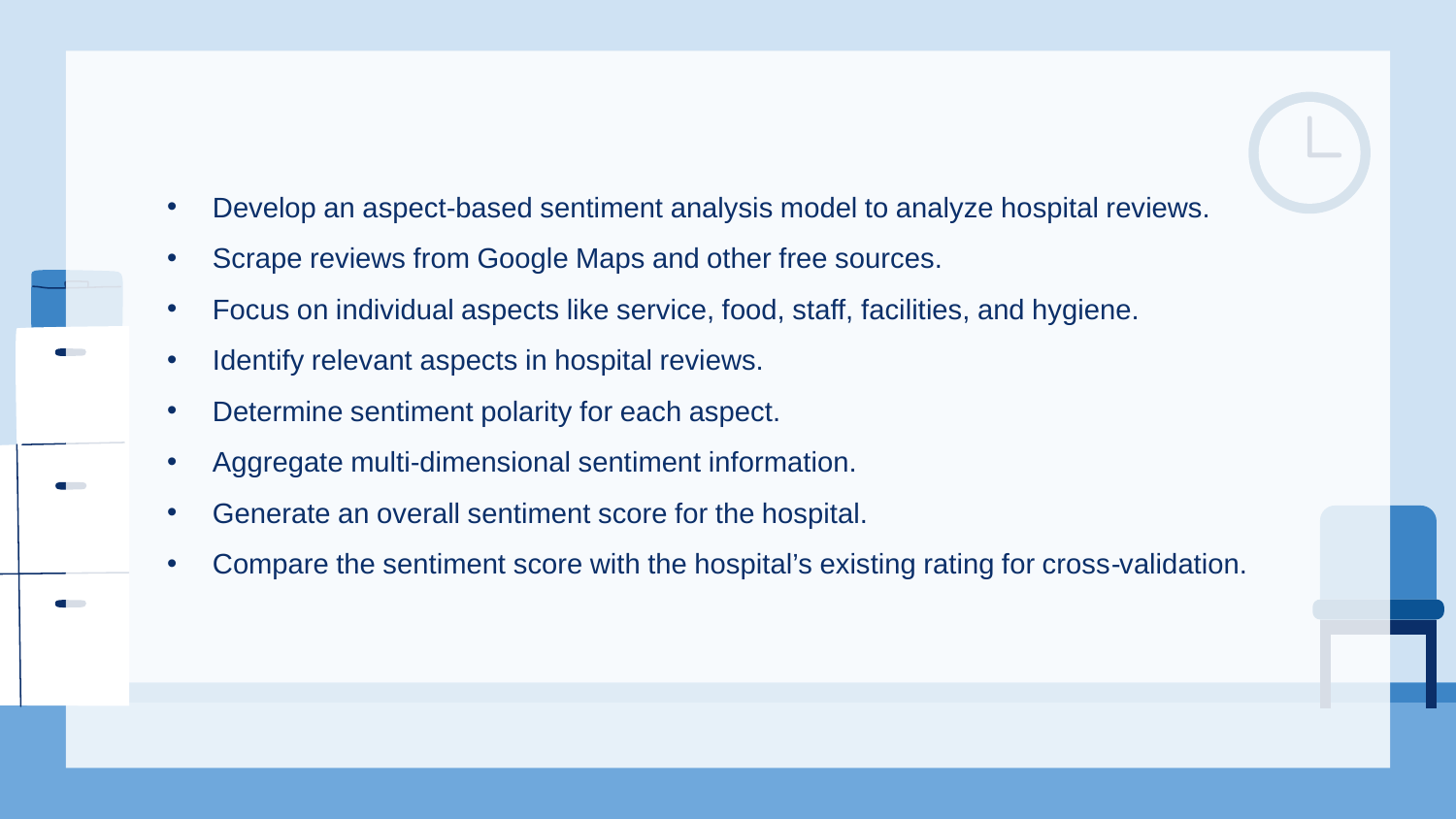

Develop an aspect-based sentiment analysis model to analyze hospital reviews.
Scrape reviews from Google Maps and other free sources.
Focus on individual aspects like service, food, staff, facilities, and hygiene.
Identify relevant aspects in hospital reviews.
Determine sentiment polarity for each aspect.
Aggregate multi-dimensional sentiment information.
Generate an overall sentiment score for the hospital.
Compare the sentiment score with the hospital’s existing rating for cross-validation.